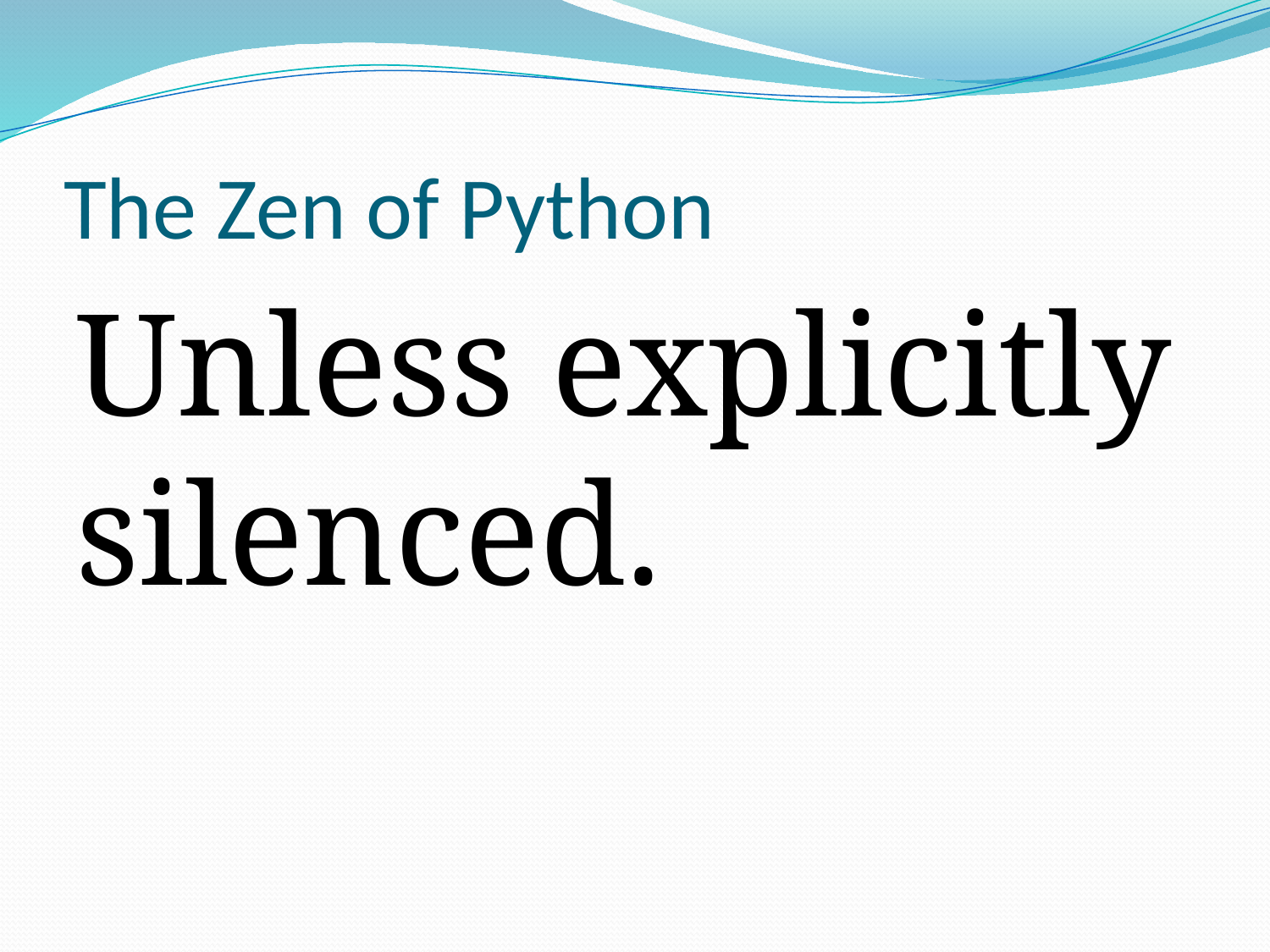

# The Zen of Python
Unless explicitly silenced.